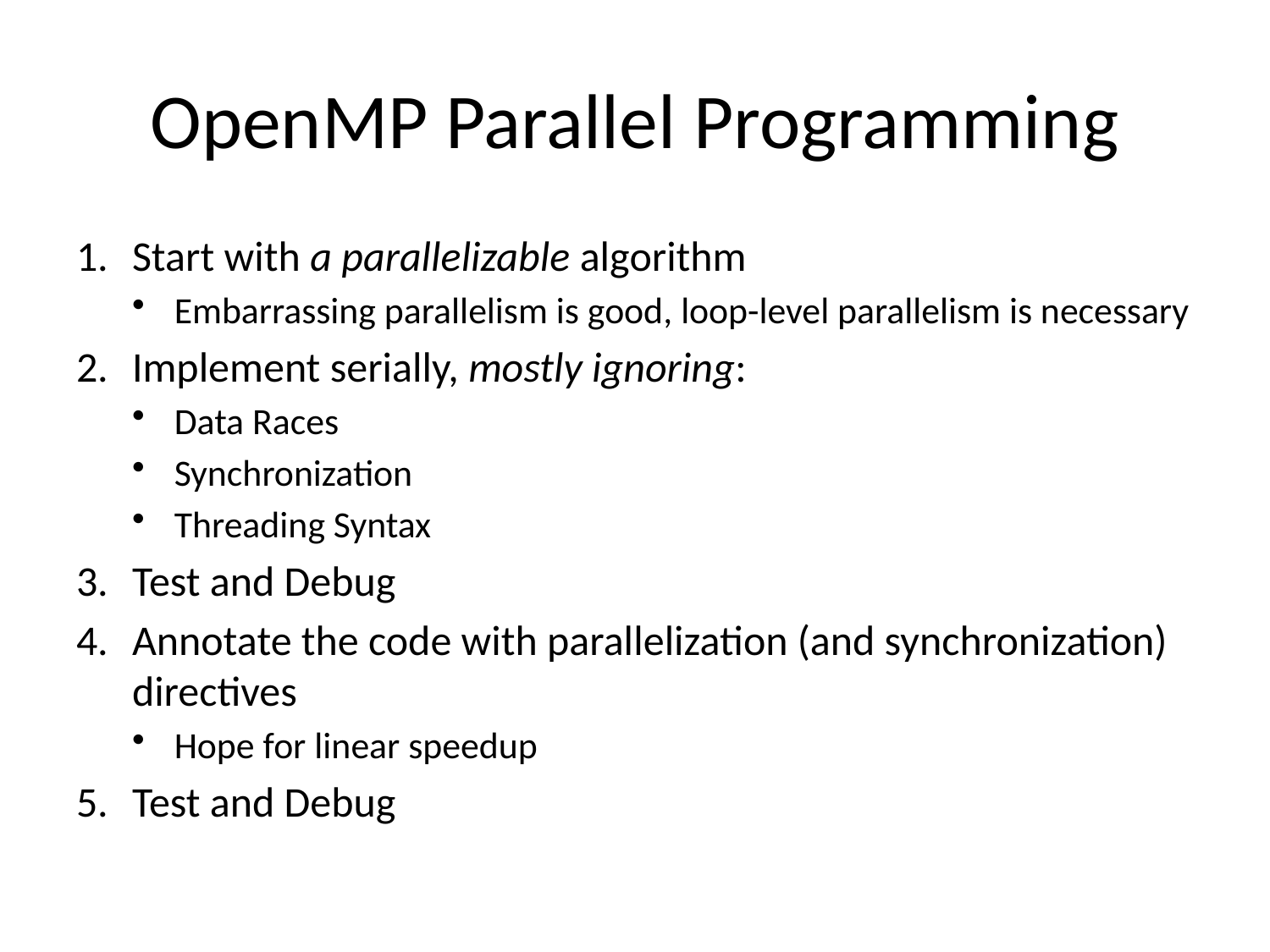

# OpenMP Parallel Programming
Start with a parallelizable algorithm
Embarrassing parallelism is good, loop-level parallelism is necessary
Implement serially, mostly ignoring:
Data Races
Synchronization
Threading Syntax
Test and Debug
Annotate the code with parallelization (and synchronization) directives
Hope for linear speedup
Test and Debug